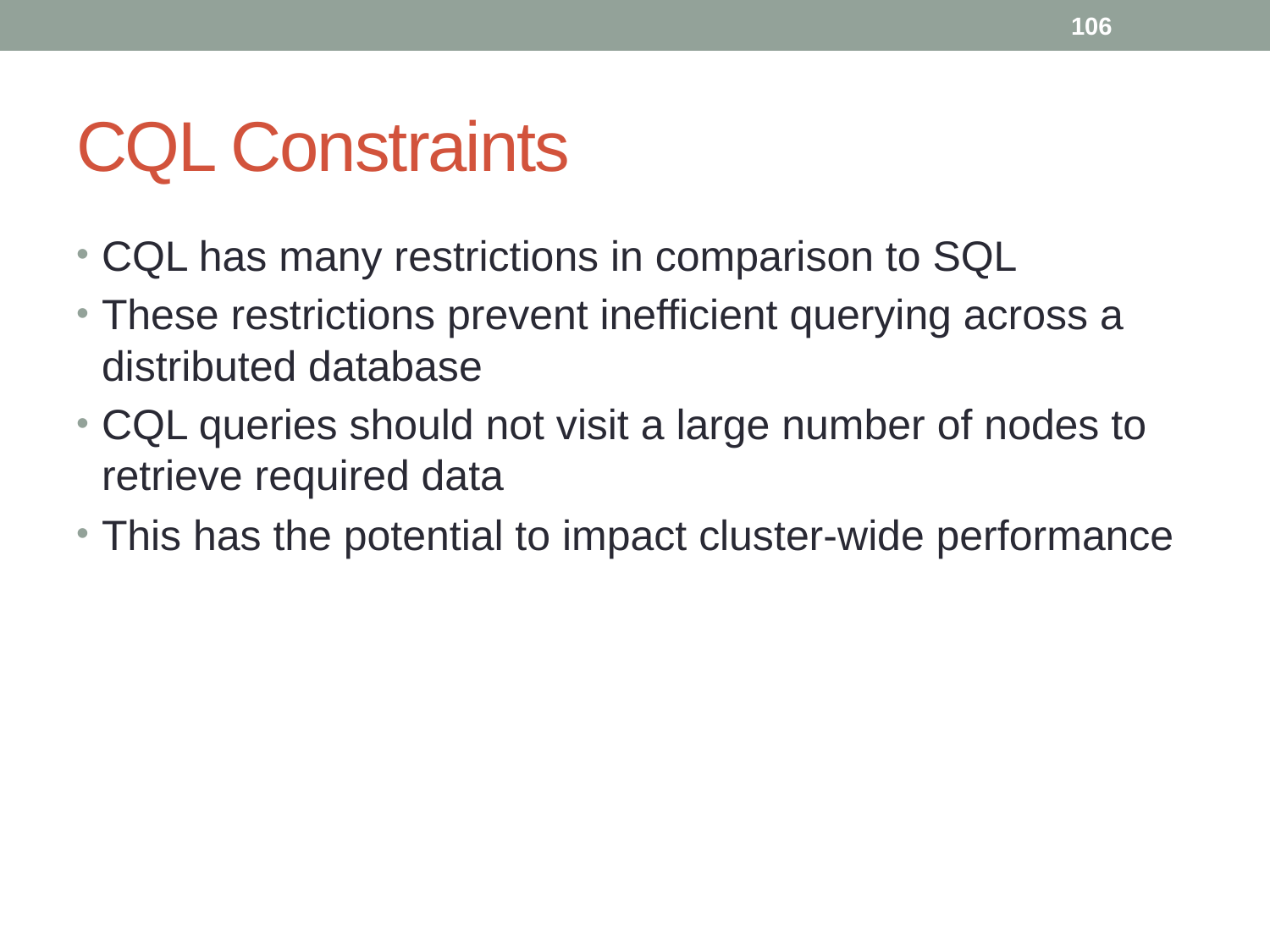

106
# CQL Constraints
CQL has many restrictions in comparison to SQL
These restrictions prevent inefficient querying across a distributed database
CQL queries should not visit a large number of nodes to retrieve required data
This has the potential to impact cluster-wide performance